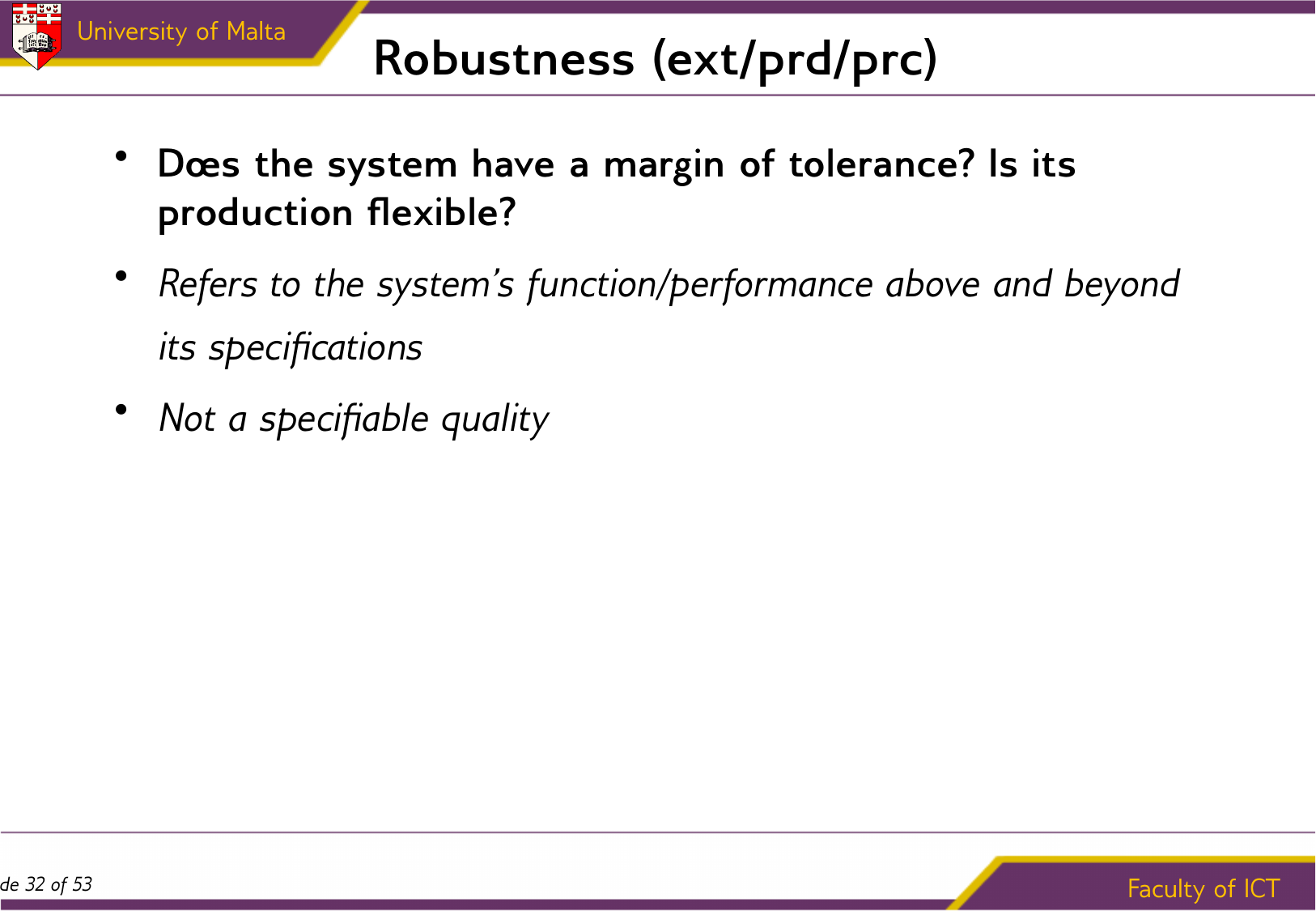

# Robustness (ext/prd/prc)
Does the system have a margin of tolerance? Is its production flexible?
Refers to the system’s function/performance above and beyond its specifications
Not a specifiable quality

Faculty of ICT